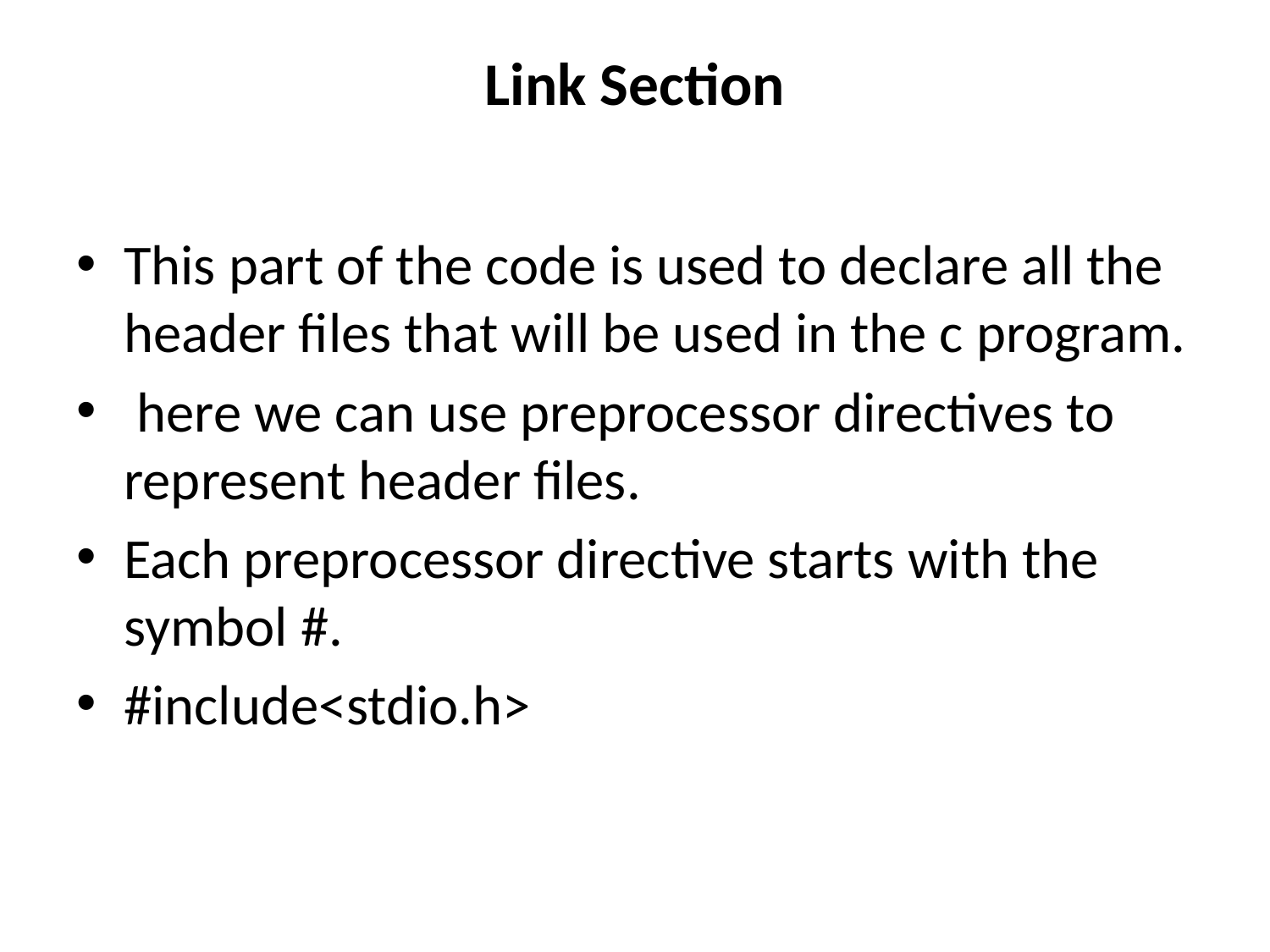

# Link Section
This part of the code is used to declare all the header files that will be used in the c program.
 here we can use preprocessor directives to represent header files.
Each preprocessor directive starts with the symbol #.
#include<stdio.h>